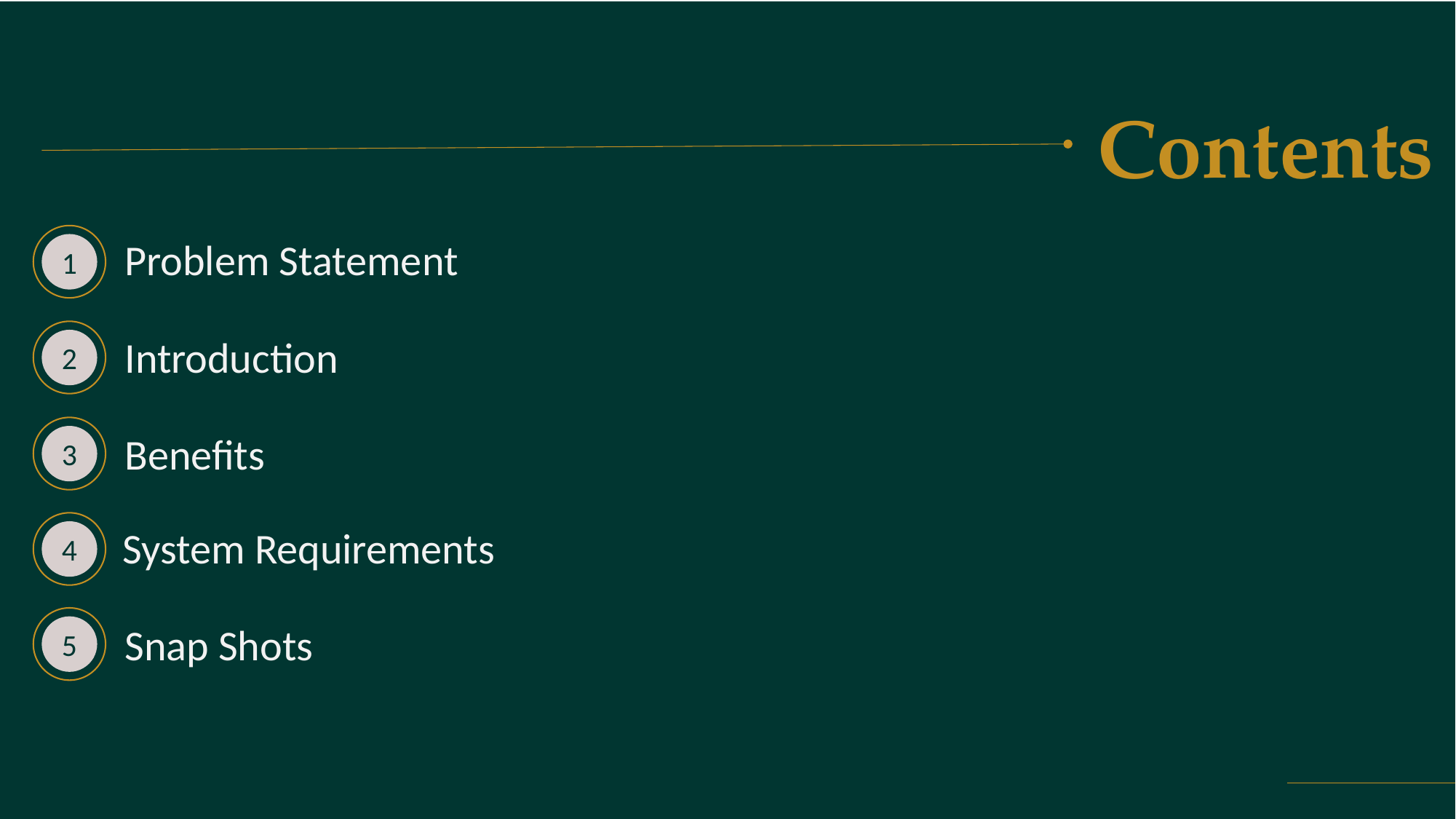

Contents

1
Problem Statement

2
Introduction

3
Benefits

4
System Requirements

5
Snap Shots